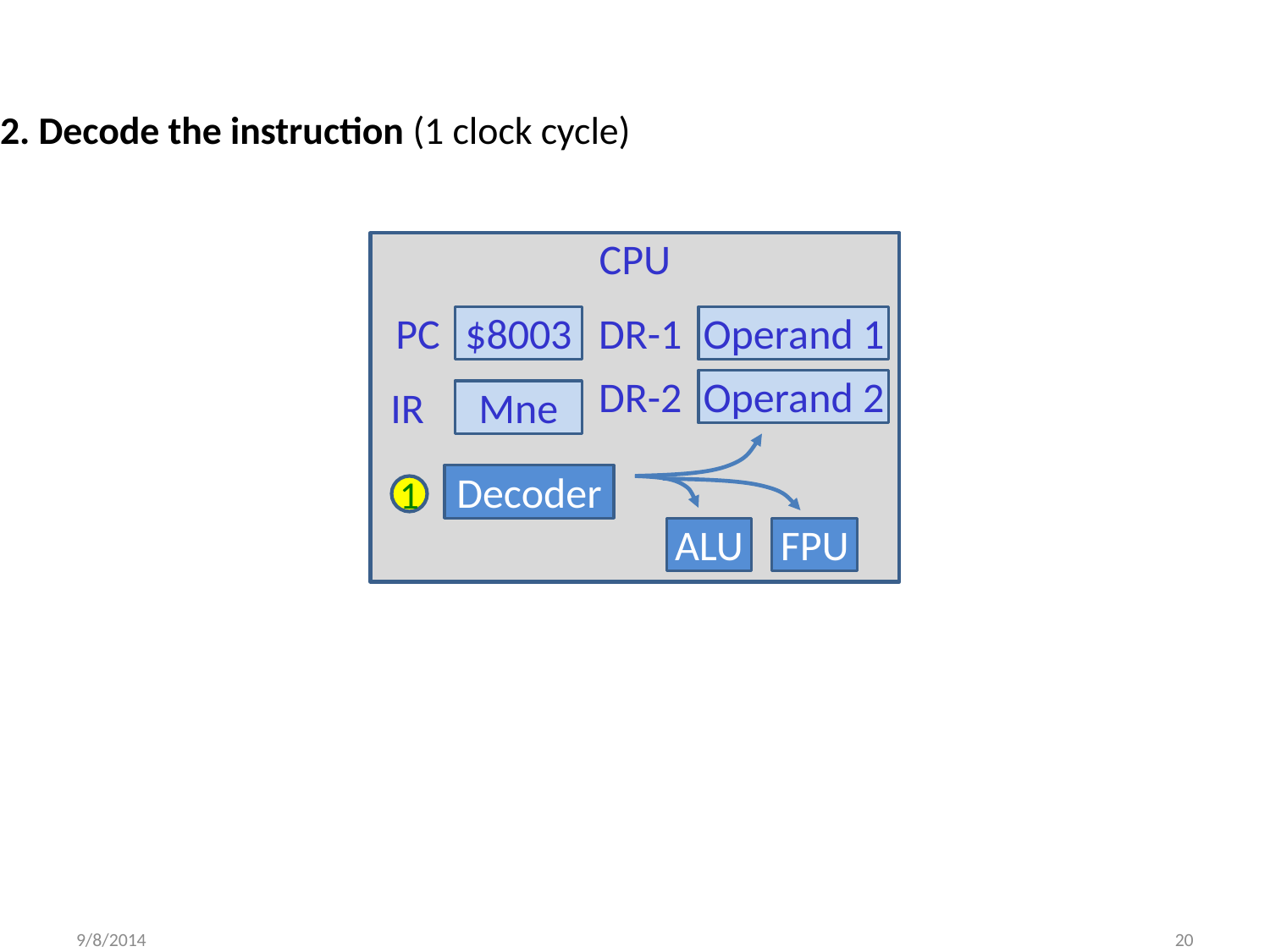

2. Decode the instruction (1 clock cycle)
CPU
PC
$8003
DR-1
Operand 1
DR-2
Operand 2
IR
Mne

Decoder
1

ALU
FPU
9/8/2014
20